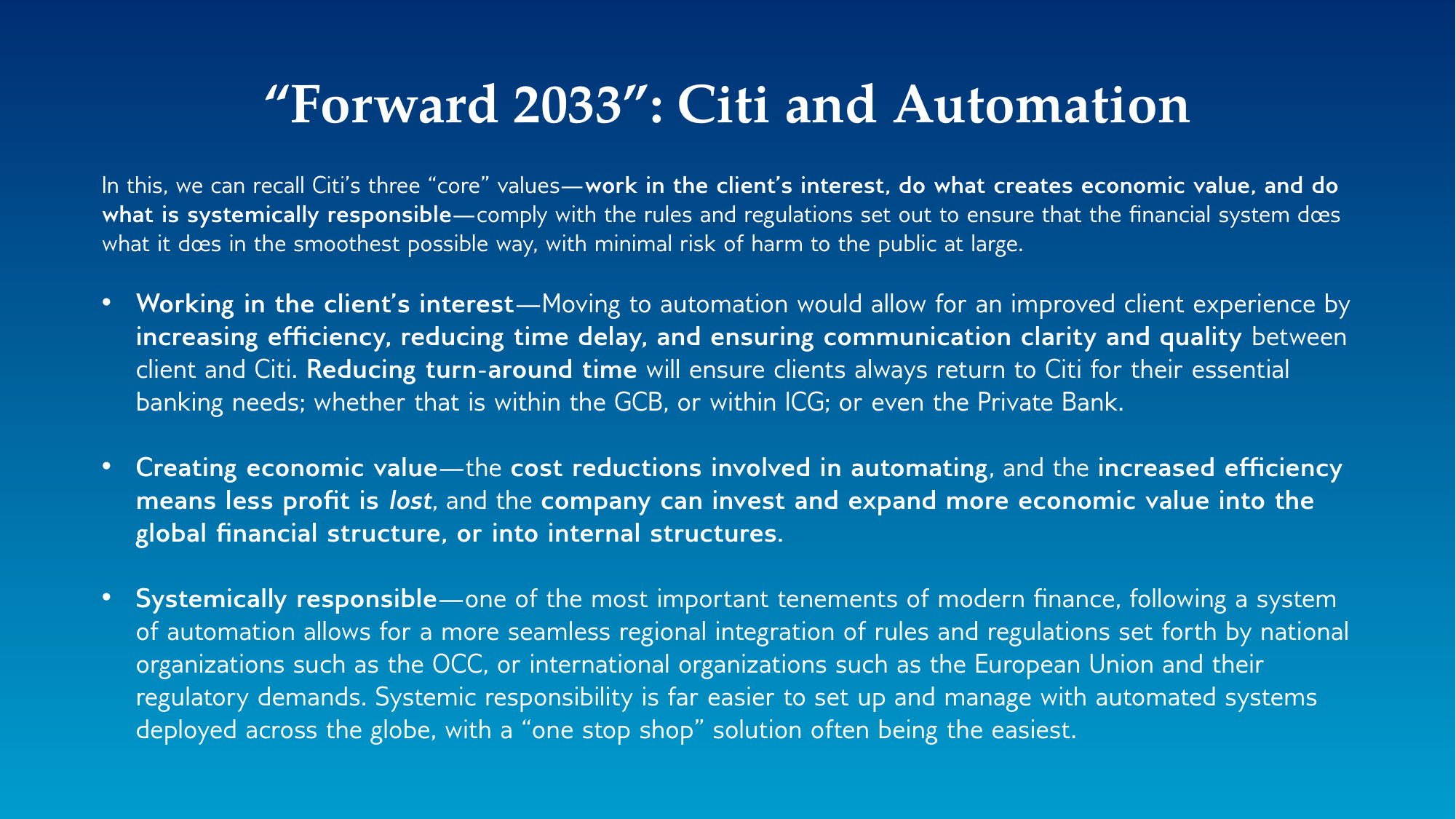

# “Forward 2033”: Citi and Automation
In this, we can recall Citi’s three “core” values—work in the client’s interest, do what creates economic value, and do what is systemically responsible—comply with the rules and regulations set out to ensure that the financial system does what it does in the smoothest possible way, with minimal risk of harm to the public at large.

Working in the client’s interest—Moving to automation would allow for an improved client experience by increasing efficiency, reducing time delay, and ensuring communication clarity and quality between client and Citi. Reducing turn-around time will ensure clients always return to Citi for their essential banking needs; whether that is within the GCB, or within ICG; or even the Private Bank.

Creating economic value—the cost reductions involved in automating, and the increased efficiency means less profit is lost, and the company can invest and expand more economic value into the global financial structure, or into internal structures.

Systemically responsible—one of the most important tenements of modern finance, following a system of automation allows for a more seamless regional integration of rules and regulations set forth by national organizations such as the OCC, or international organizations such as the European Union and their regulatory demands. Systemic responsibility is far easier to set up and manage with automated systems deployed across the globe, with a “one stop shop” solution often being the easiest.